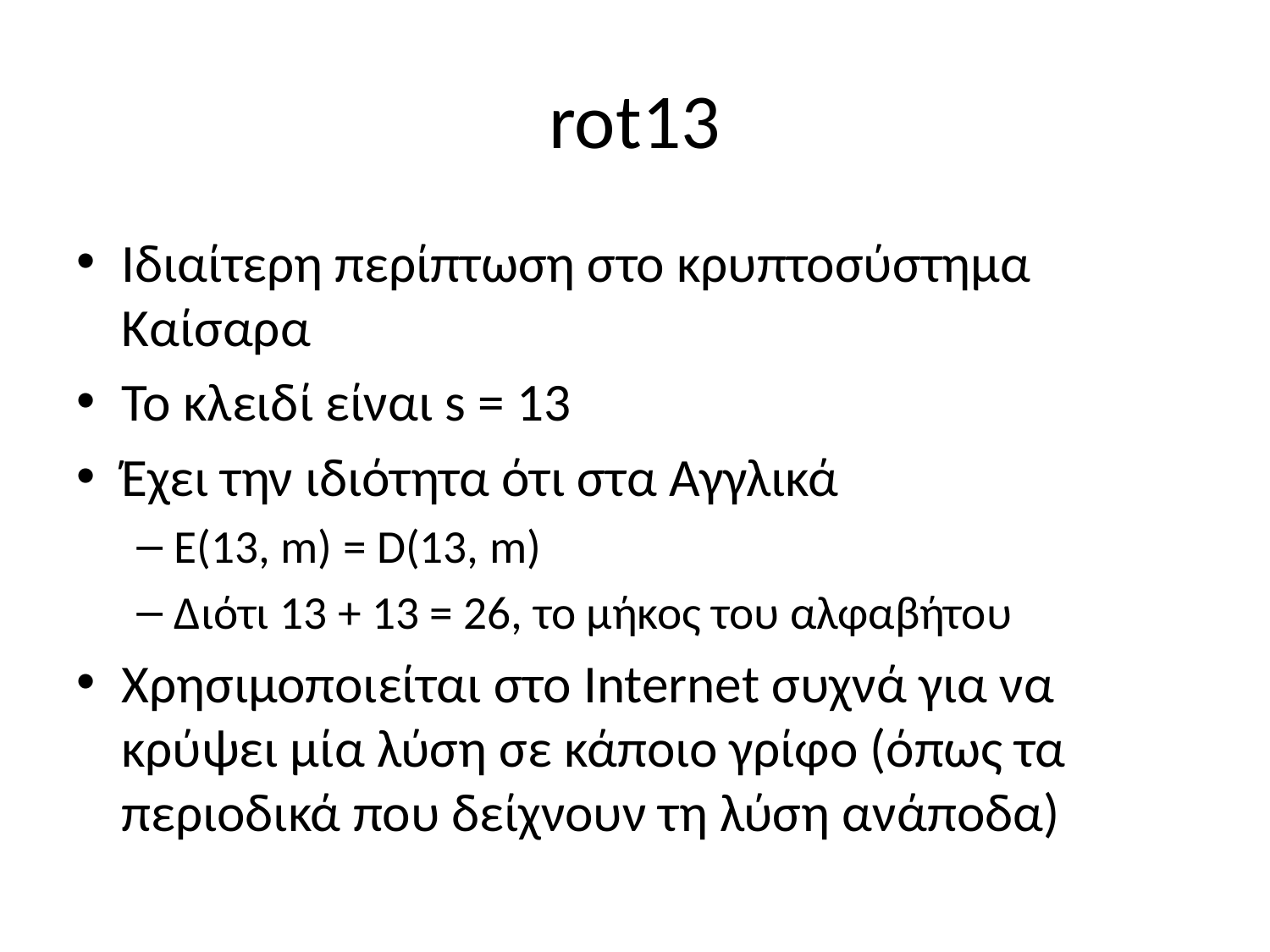

# rot13
Ιδιαίτερη περίπτωση στο κρυπτοσύστημα Καίσαρα
Το κλειδί είναι s = 13
Έχει την ιδιότητα ότι στα Αγγλικά
E(13, m) = D(13, m)
Διότι 13 + 13 = 26, το μήκος του αλφαβήτου
Χρησιμοποιείται στο Internet συχνά για να κρύψει μία λύση σε κάποιο γρίφο (όπως τα περιοδικά που δείχνουν τη λύση ανάποδα)